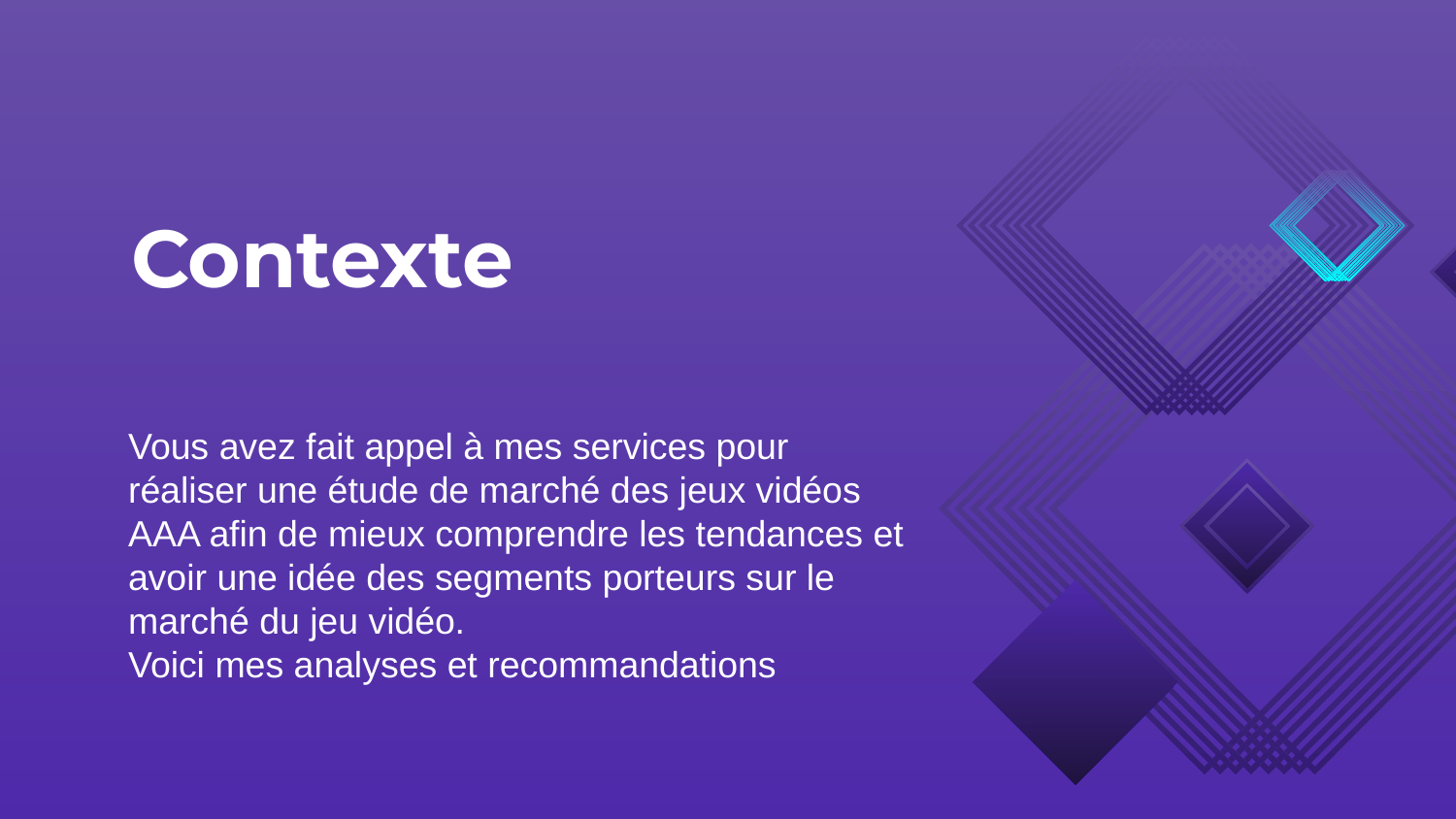

# Contexte
Vous avez fait appel à mes services pour réaliser une étude de marché des jeux vidéos AAA afin de mieux comprendre les tendances et avoir une idée des segments porteurs sur le marché du jeu vidéo.
Voici mes analyses et recommandations